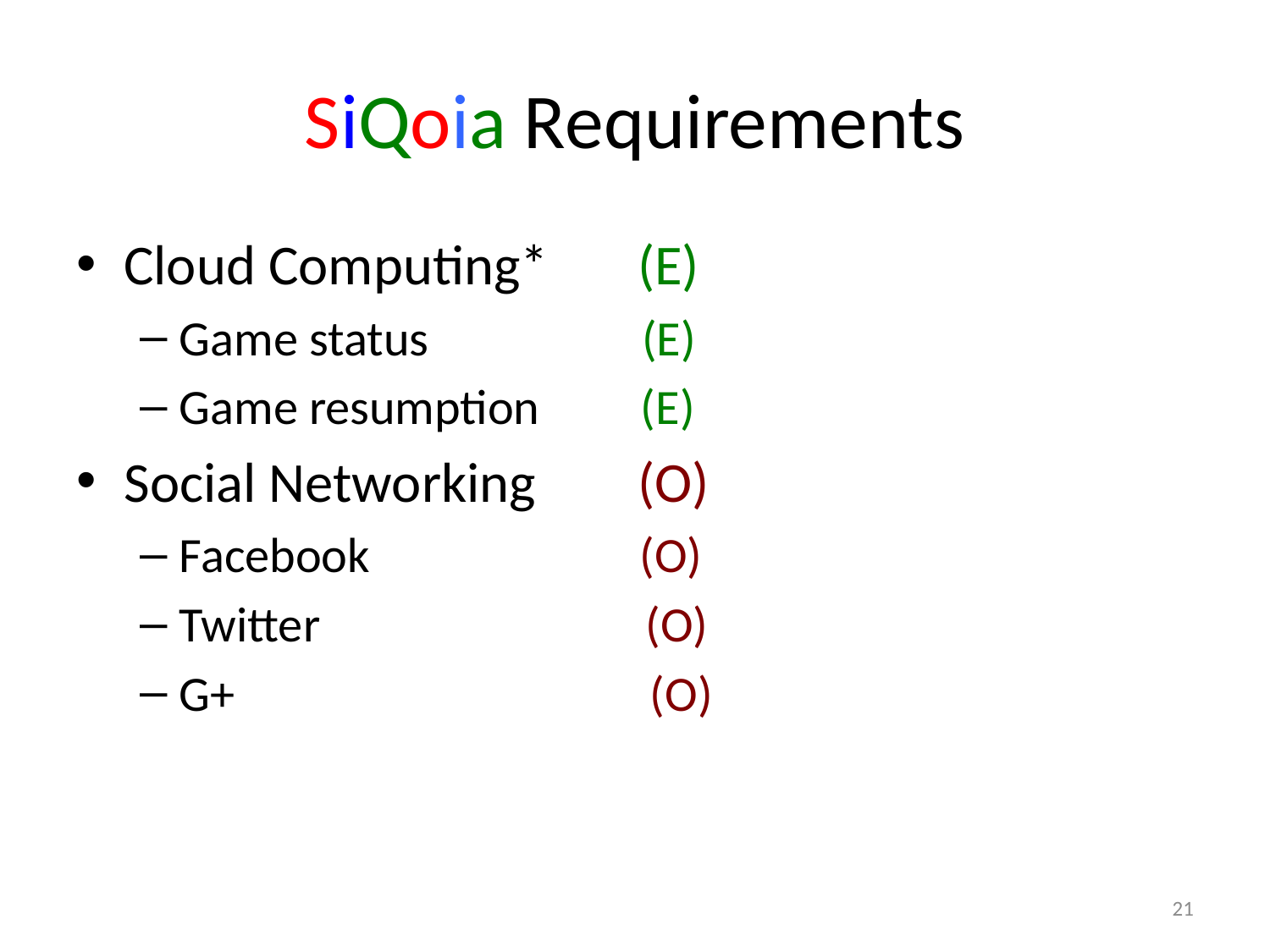

# SiQoia Requirements
Cloud Computing*       (E)
Game status                   (E)
Game resumption         (E)
Social Networking        (O)
Facebook                        (O)
Twitter                             (O)
G+                                     (O)
21